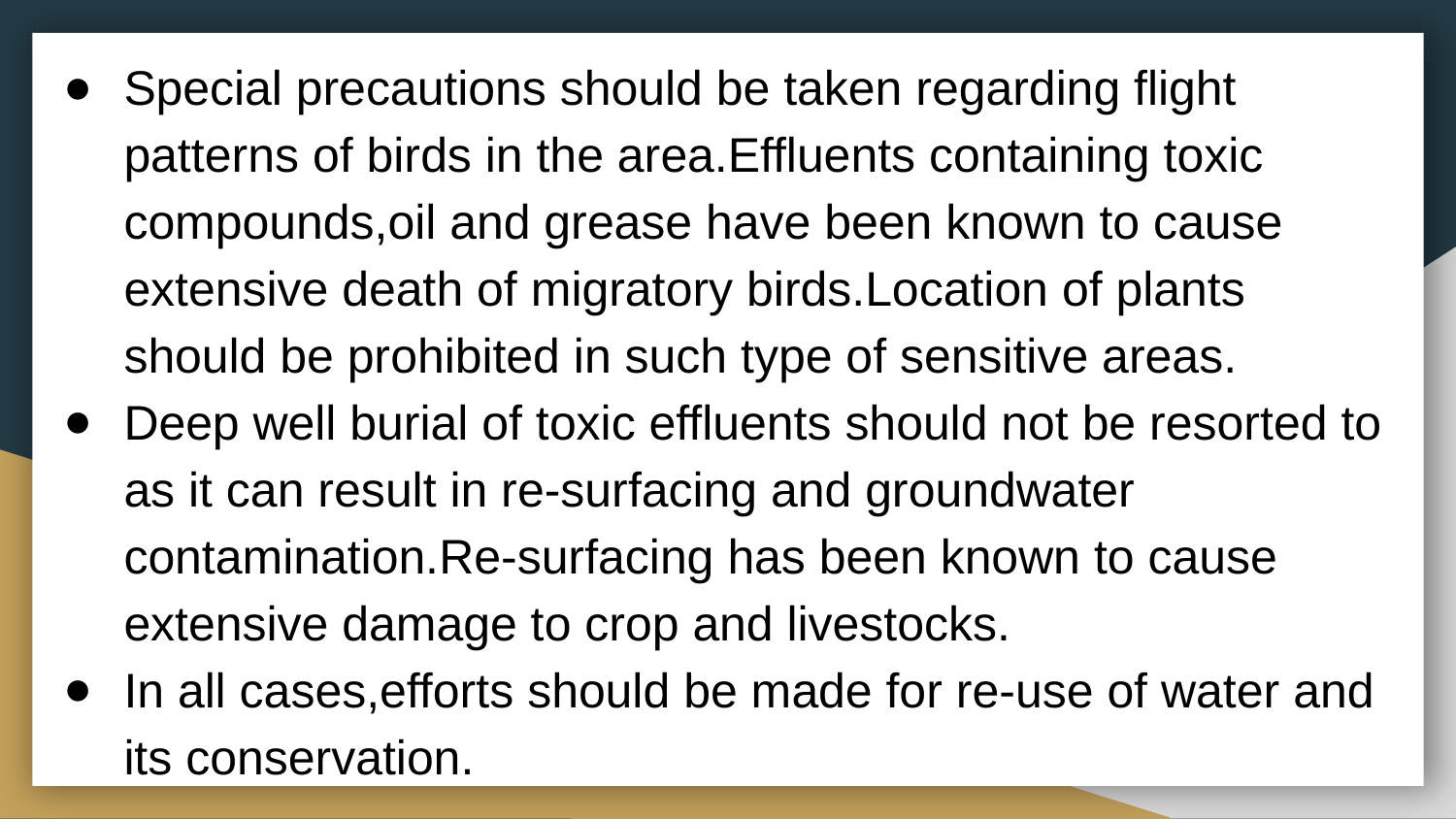

Special precautions should be taken regarding flight patterns of birds in the area.Effluents containing toxic compounds,oil and grease have been known to cause extensive death of migratory birds.Location of plants should be prohibited in such type of sensitive areas.
Deep well burial of toxic effluents should not be resorted to as it can result in re-surfacing and groundwater contamination.Re-surfacing has been known to cause extensive damage to crop and livestocks.
In all cases,efforts should be made for re-use of water and its conservation.